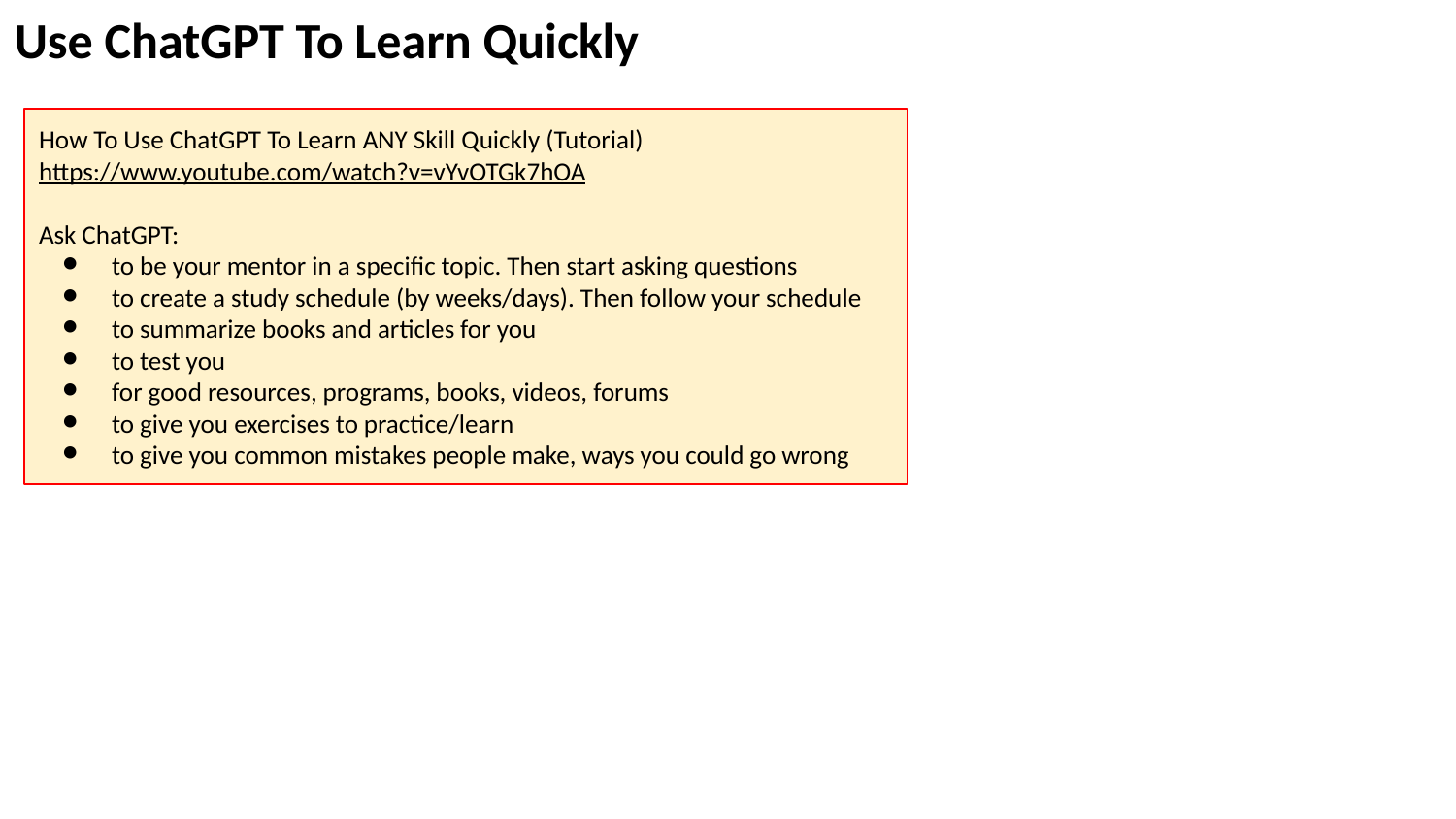

Use ChatGPT To Learn Quickly
How To Use ChatGPT To Learn ANY Skill Quickly (Tutorial)
https://www.youtube.com/watch?v=vYvOTGk7hOA

Ask ChatGPT:
to be your mentor in a specific topic. Then start asking questions
to create a study schedule (by weeks/days). Then follow your schedule
to summarize books and articles for you
to test you
for good resources, programs, books, videos, forums
to give you exercises to practice/learn
to give you common mistakes people make, ways you could go wrong